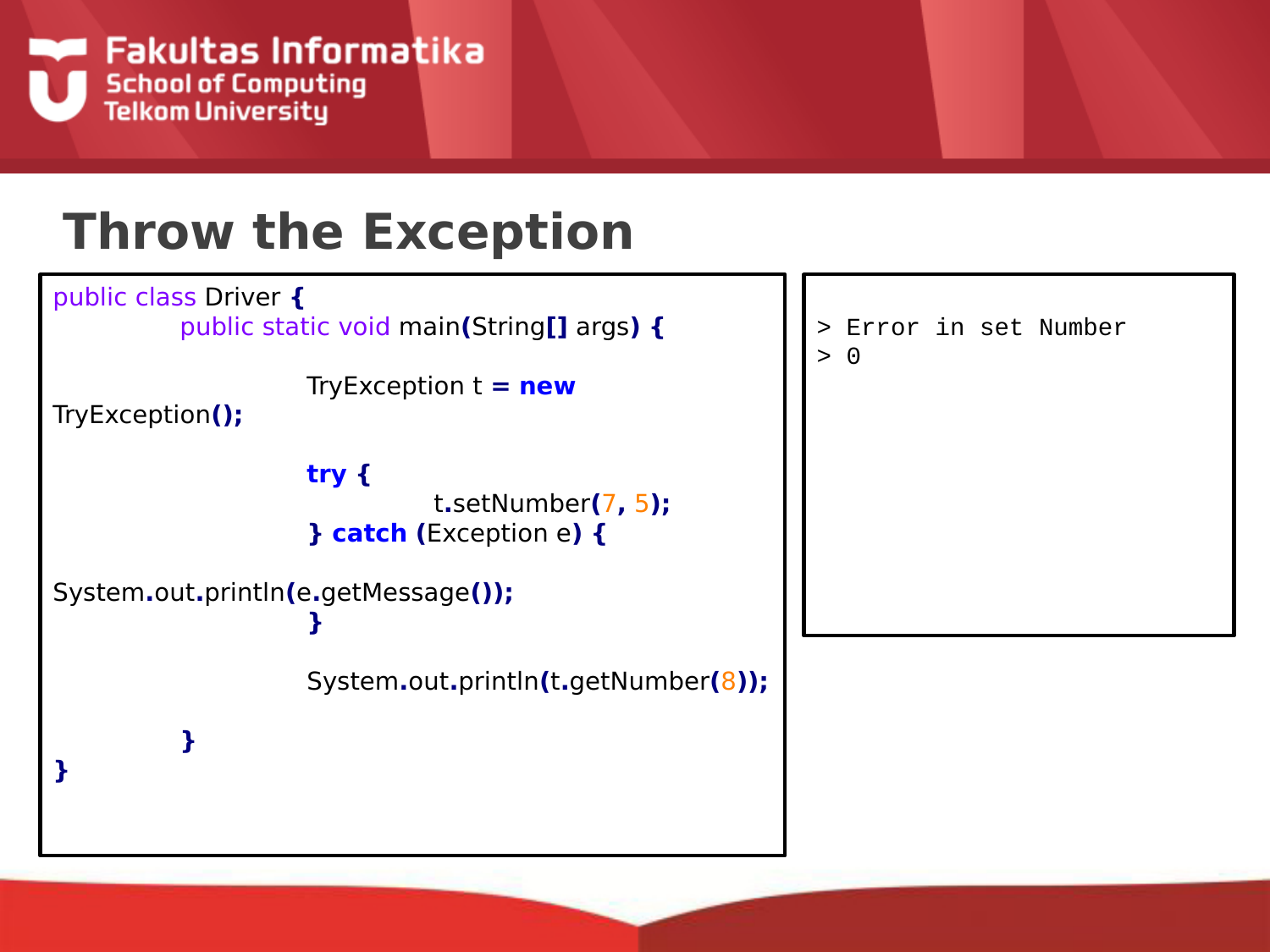

# Throw the Exception
public class Driver {
	public static void main(String[] args) {

		TryException t = new TryException();

		try {
			t.setNumber(7, 5);
		} catch (Exception e) {
			System.out.println(e.getMessage());
		}

		System.out.println(t.getNumber(8));

	}
}

> Error in set Number
> 0